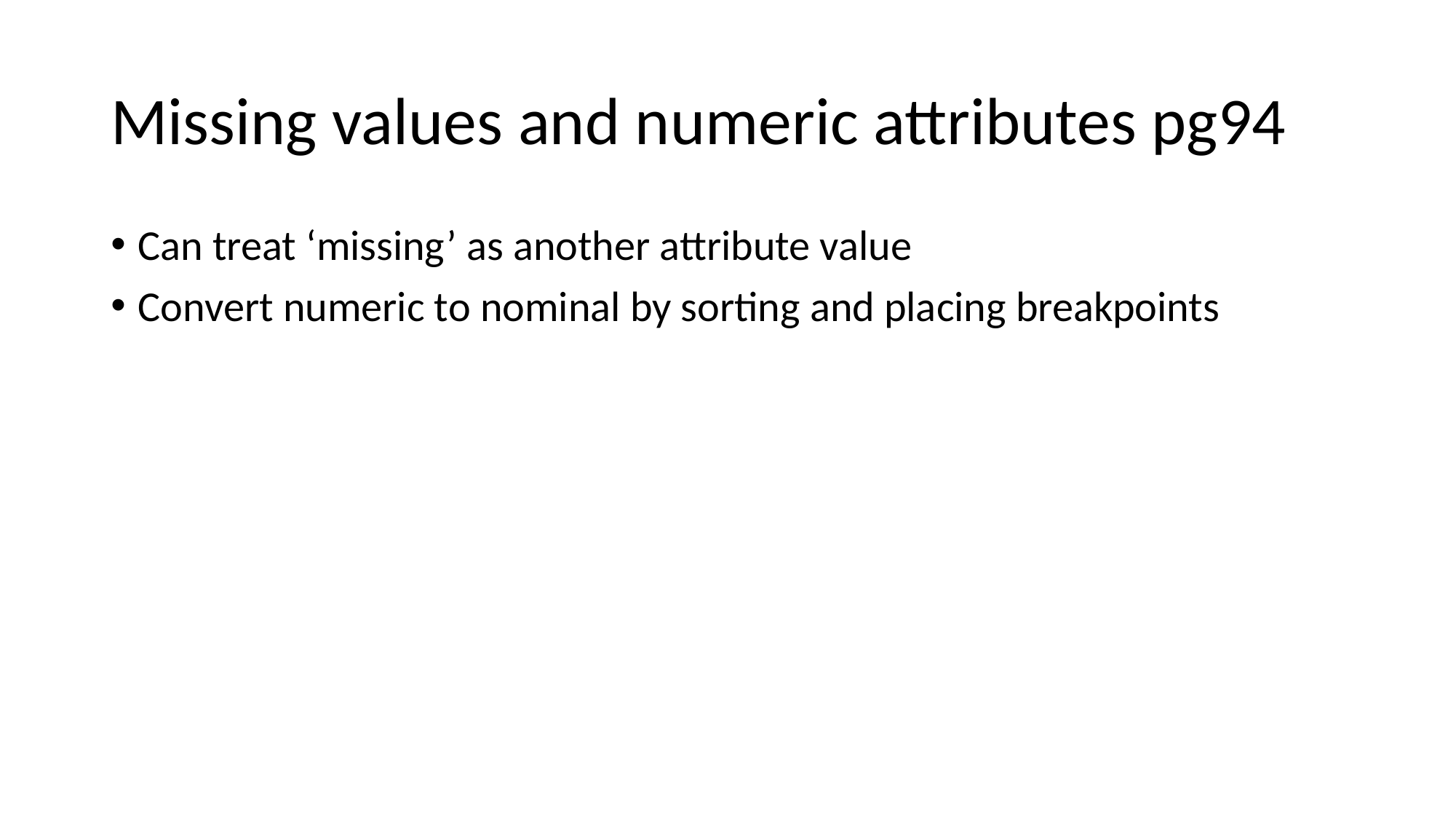

# Missing values and numeric attributes pg94
Can treat ‘missing’ as another attribute value
Convert numeric to nominal by sorting and placing breakpoints